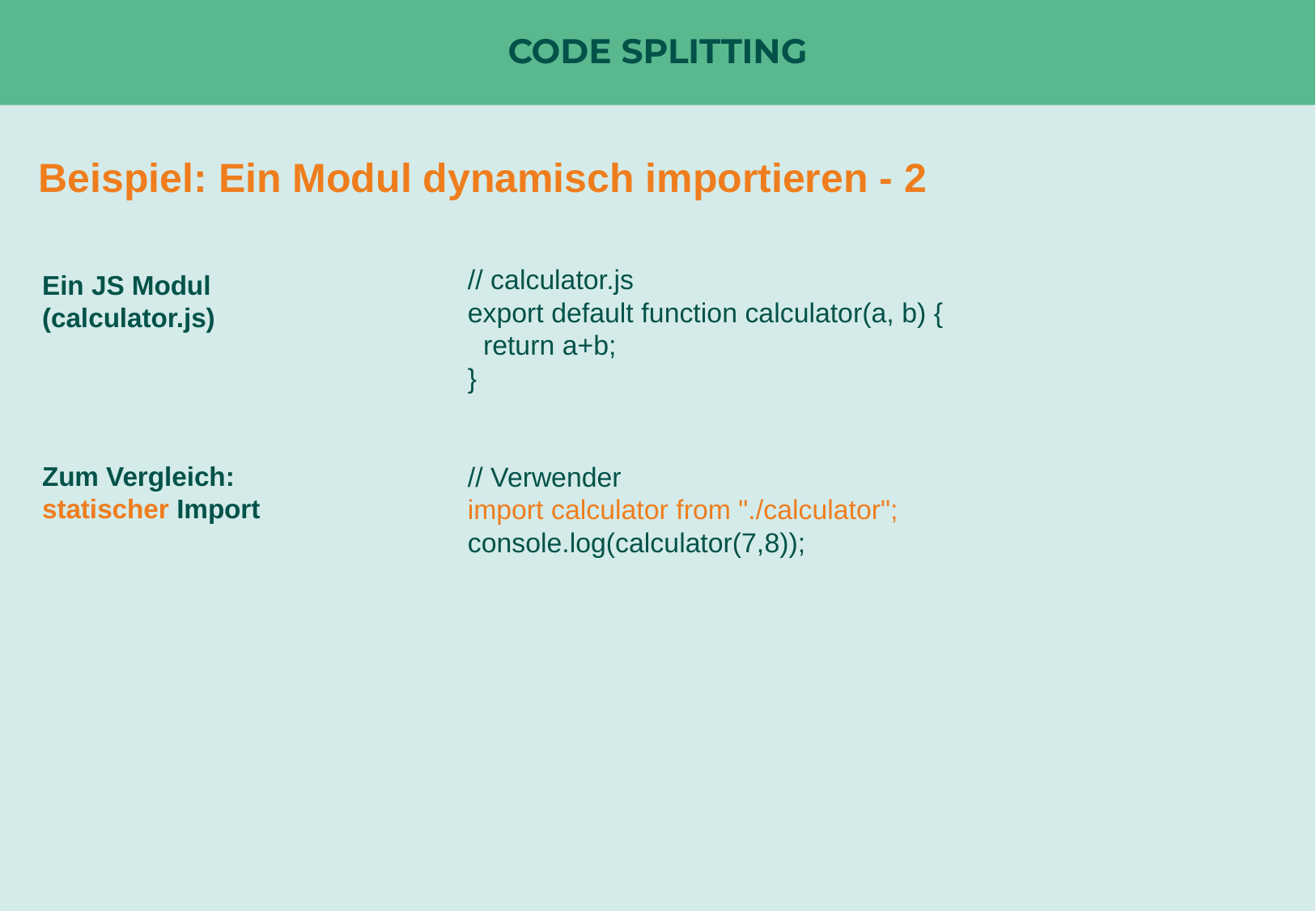

# Code Splitting
Beispiel: Ein Modul dynamisch importieren - 2

Ein JS Modul
(calculator.js)
// calculator.js
export default function calculator(a, b) {
  return a+b;
}

// Verwender
import calculator from "./calculator";
console.log(calculator(7,8));

Zum Vergleich: statischer Import